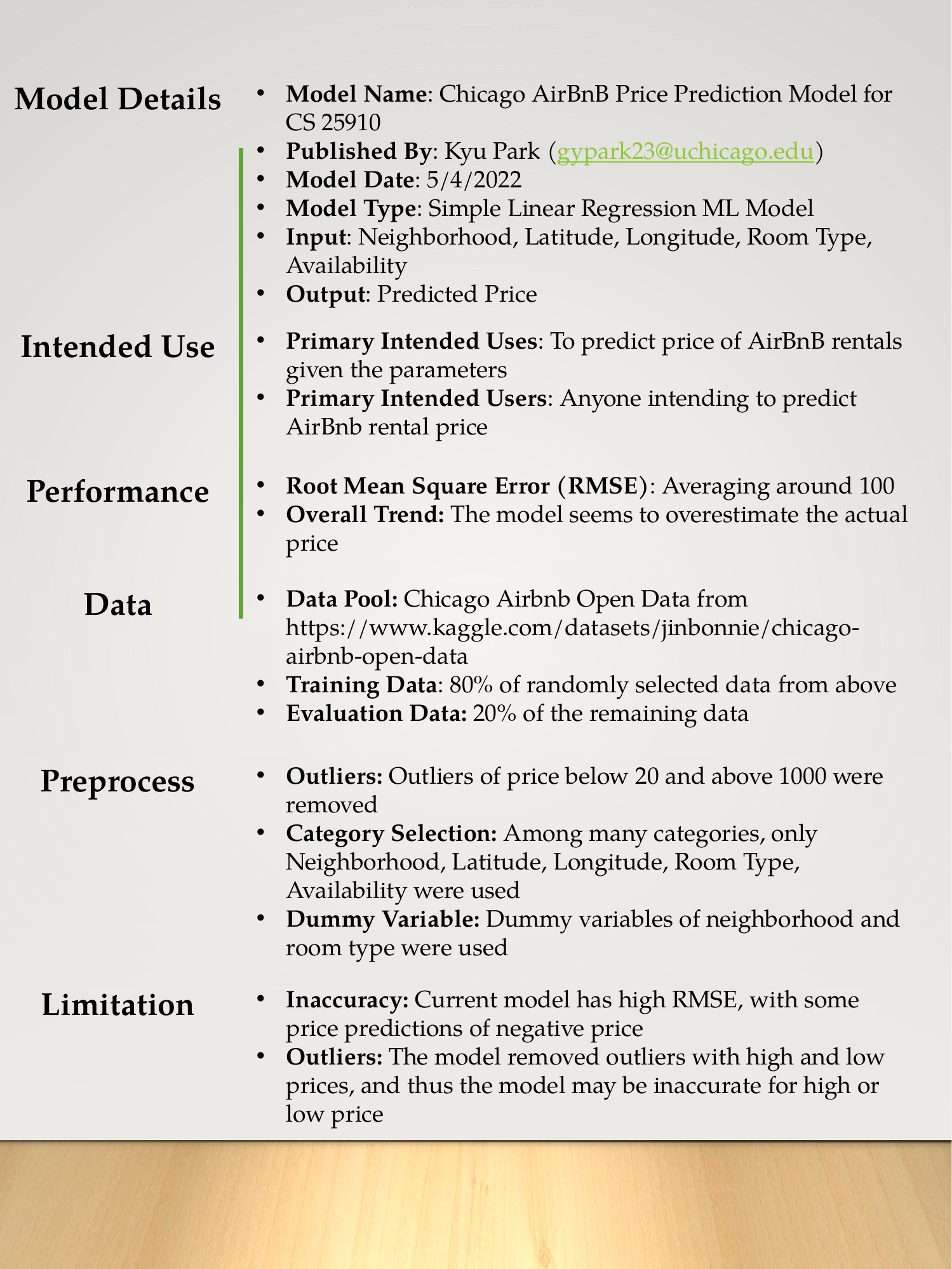

Model Details
Model Name: Chicago AirBnB Price Prediction Model for CS 25910
Published By: Kyu Park (gypark23@uchicago.edu)
Model Date: 5/4/2022
Model Type: Simple Linear Regression ML Model
Input: Neighborhood, Latitude, Longitude, Room Type, Availability
Output: Predicted Price

Intended Use
Primary Intended Uses: To predict price of AirBnB rentals given the parameters
Primary Intended Users: Anyone intending to predict AirBnb rental price

Performance
Root Mean Square Error (RMSE): Averaging around 100
Overall Trend: The model seems to overestimate the actual price

Data
Data Pool: Chicago Airbnb Open Data from https://www.kaggle.com/datasets/jinbonnie/chicago-airbnb-open-data
Training Data: 80% of randomly selected data from above
Evaluation Data: 20% of the remaining data

Preprocess
Outliers: Outliers of price below 20 and above 1000 were removed
Category Selection: Among many categories, only Neighborhood, Latitude, Longitude, Room Type, Availability were used
Dummy Variable: Dummy variables of neighborhood and room type were used

Limitation
Inaccuracy: Current model has high RMSE, with some price predictions of negative price
Outliers: The model removed outliers with high and low prices, and thus the model may be inaccurate for high or low price